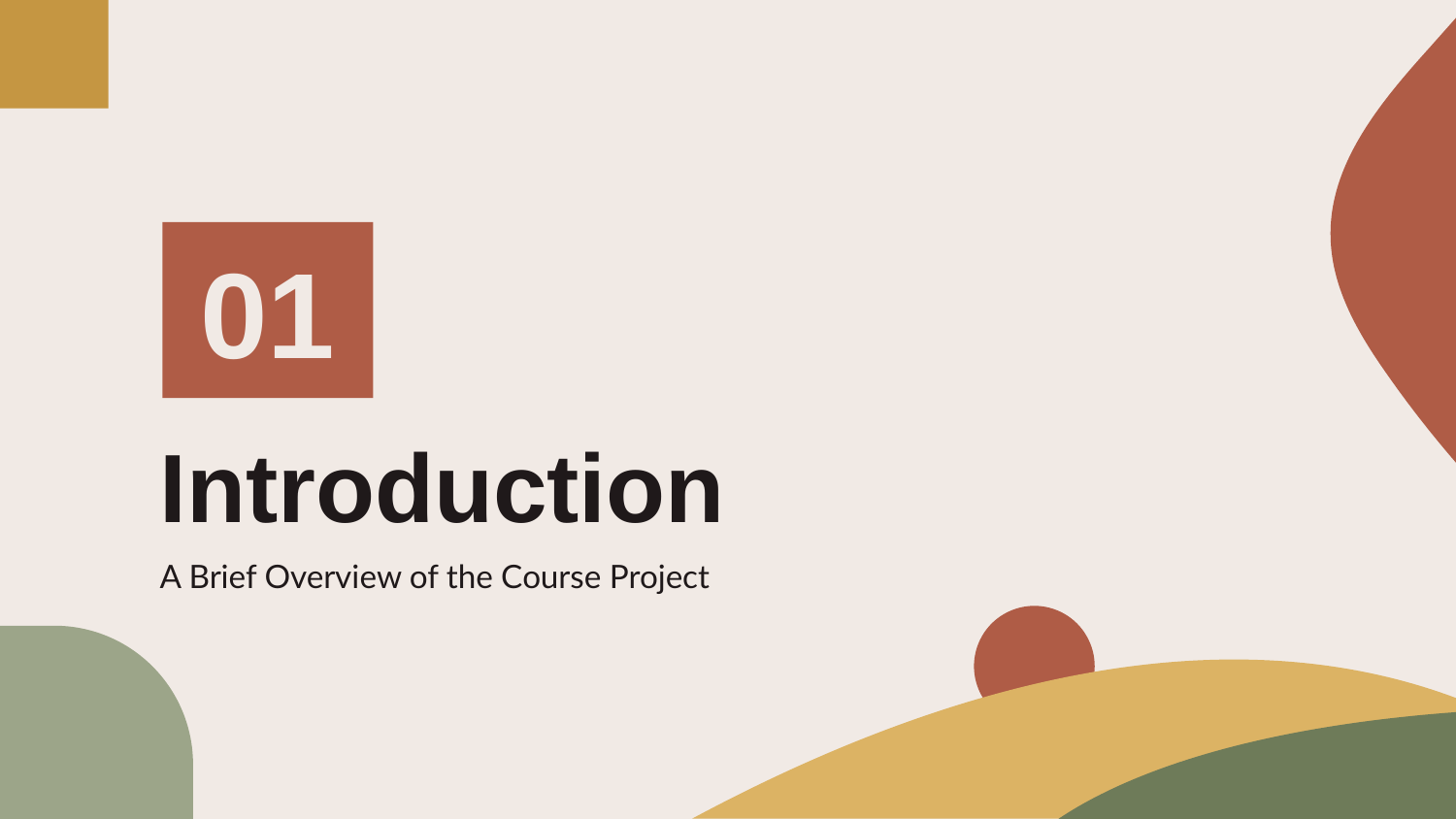

01
# Introduction
A Brief Overview of the Course Project